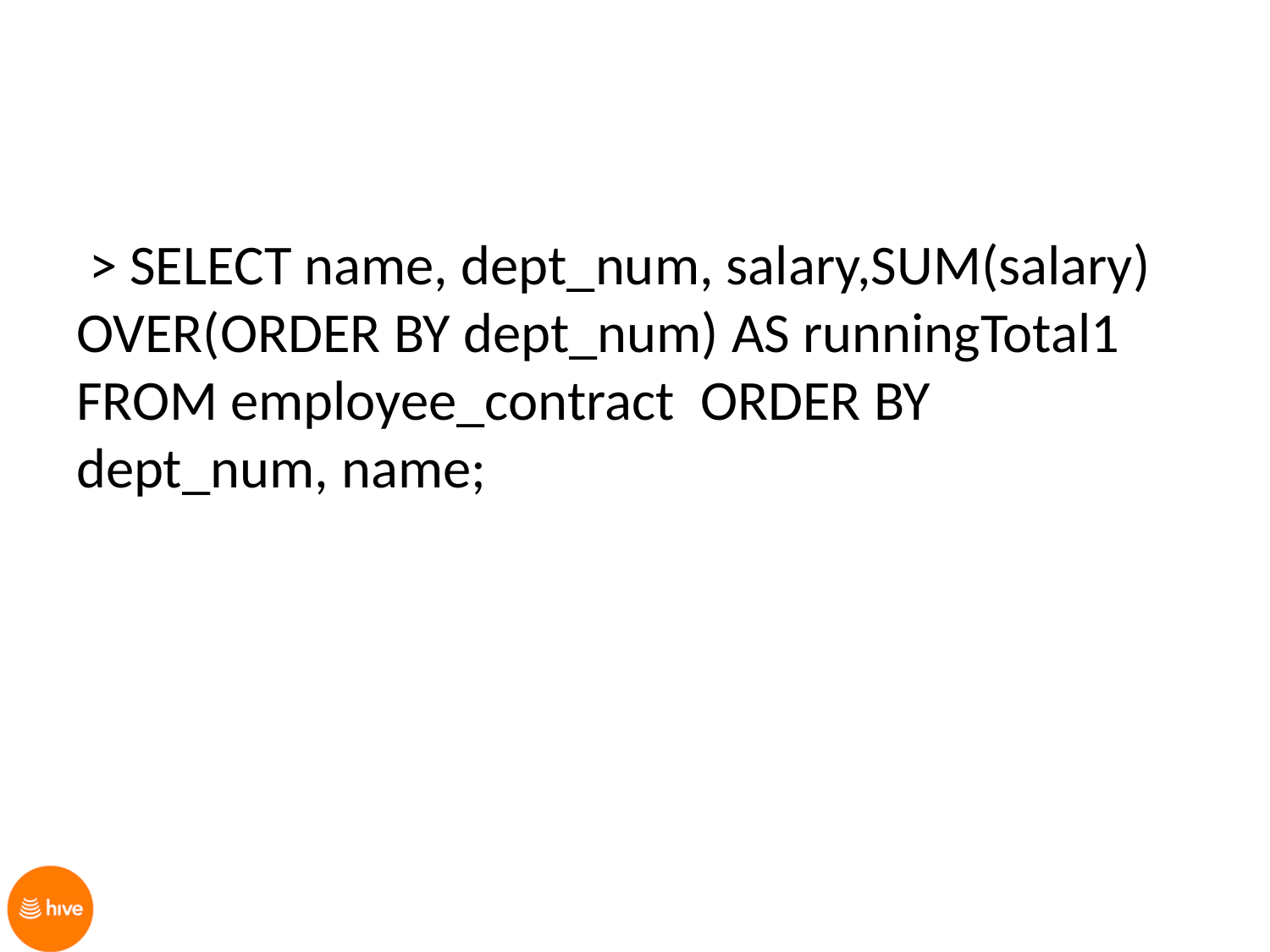

> SELECT name, dept_num, salary,SUM(salary) OVER(ORDER BY dept_num) AS runningTotal1 FROM employee_contract  ORDER BY dept_num, name;